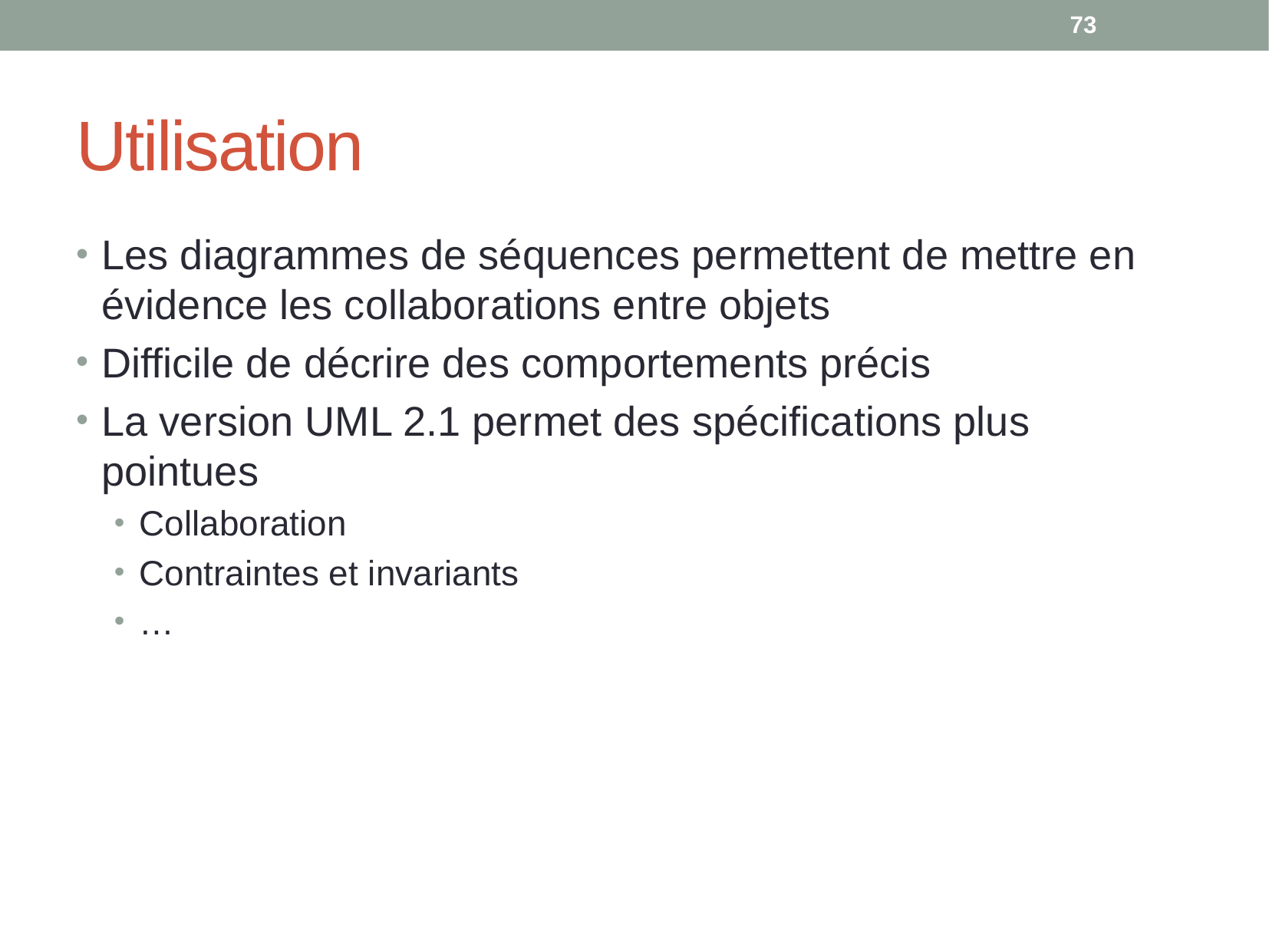

73
# Utilisation
Les diagrammes de séquences permettent de mettre en évidence les collaborations entre objets
Difficile de décrire des comportements précis
La version UML 2.1 permet des spécifications plus pointues
Collaboration
Contraintes et invariants
…